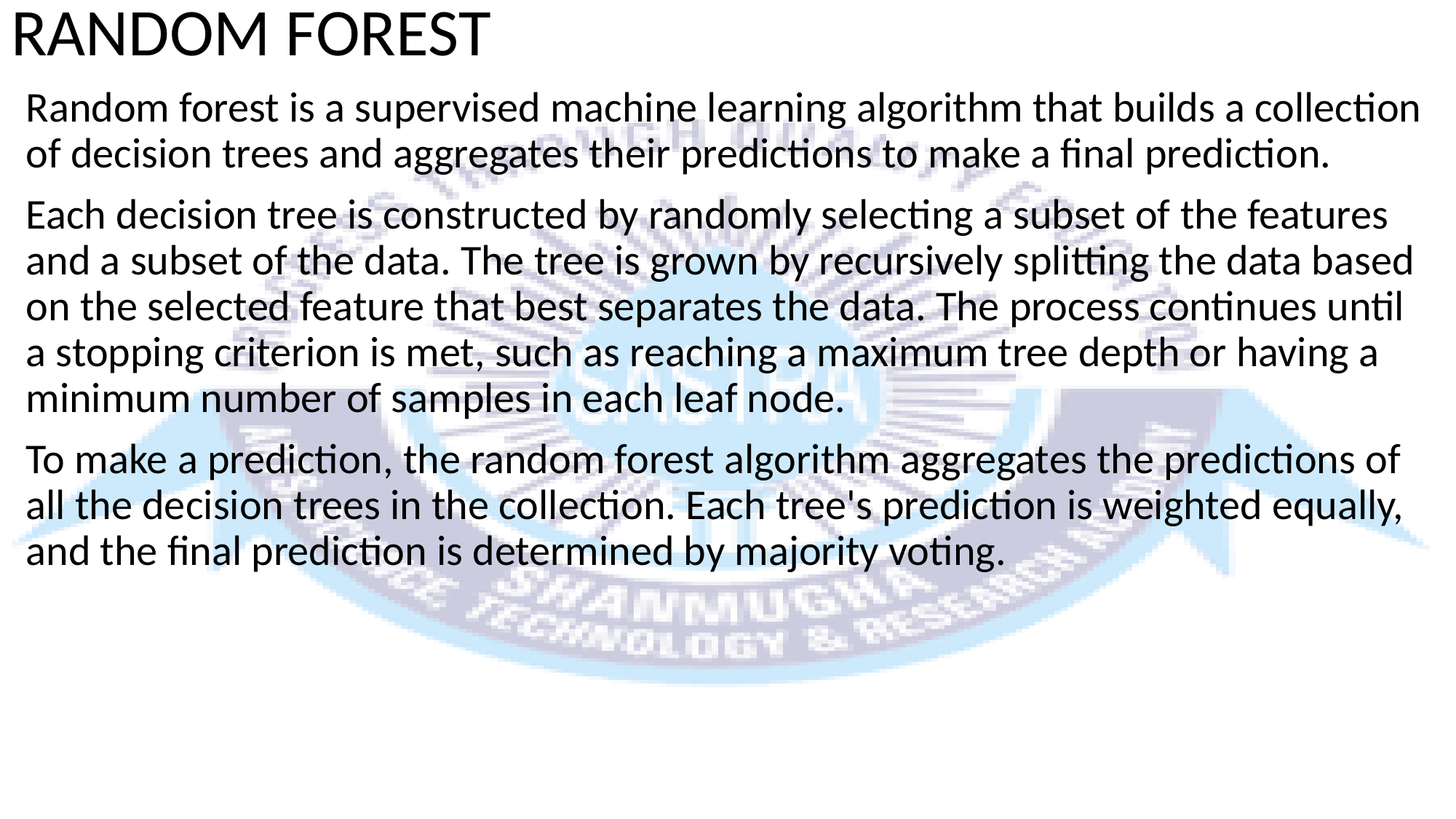

# RANDOM FOREST
Random forest is a supervised machine learning algorithm that builds a collection of decision trees and aggregates their predictions to make a final prediction.
Each decision tree is constructed by randomly selecting a subset of the features and a subset of the data. The tree is grown by recursively splitting the data based on the selected feature that best separates the data. The process continues until a stopping criterion is met, such as reaching a maximum tree depth or having a minimum number of samples in each leaf node.
To make a prediction, the random forest algorithm aggregates the predictions of all the decision trees in the collection. Each tree's prediction is weighted equally, and the final prediction is determined by majority voting.